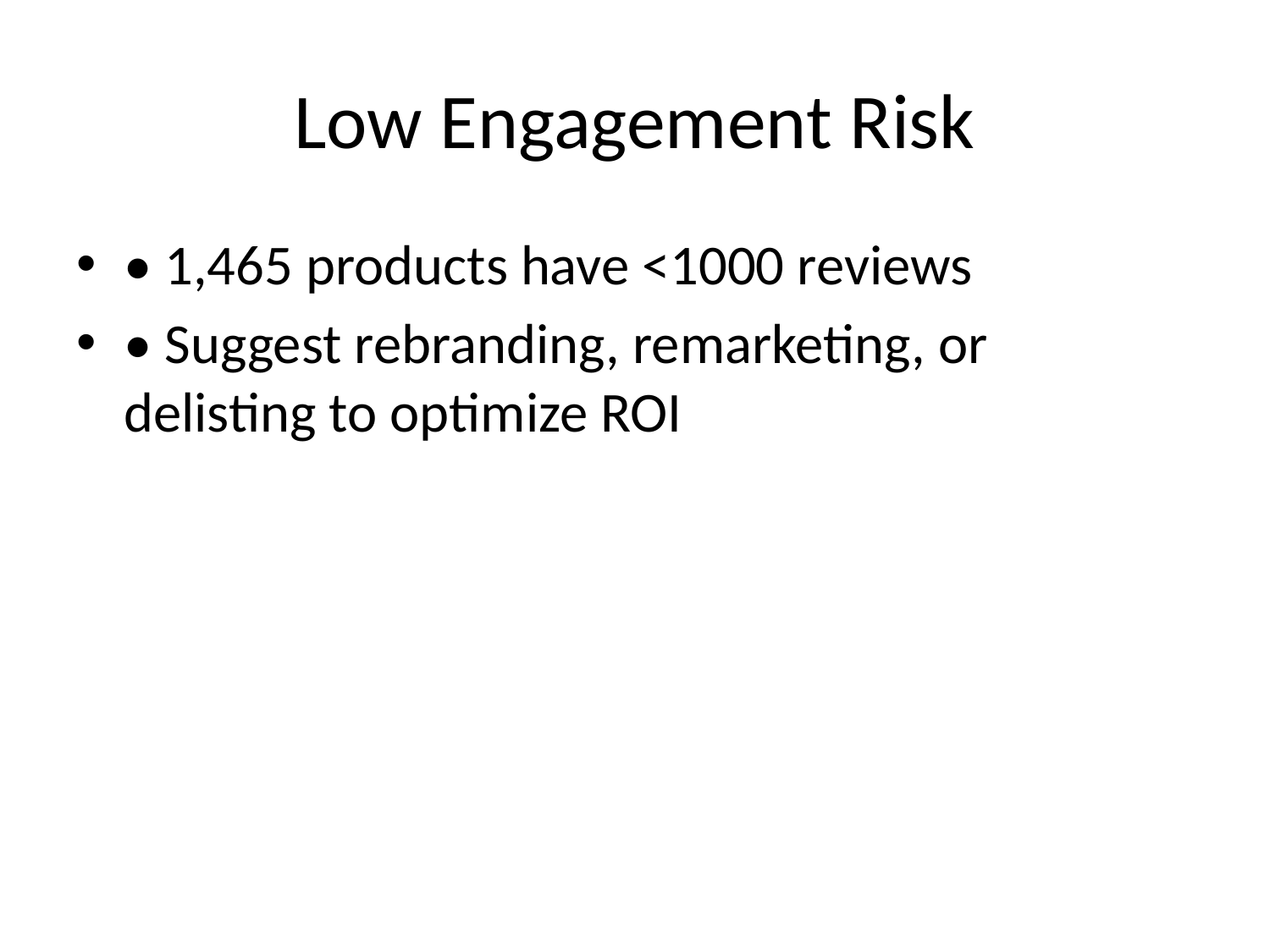

# Low Engagement Risk
• 1,465 products have <1000 reviews
• Suggest rebranding, remarketing, or delisting to optimize ROI